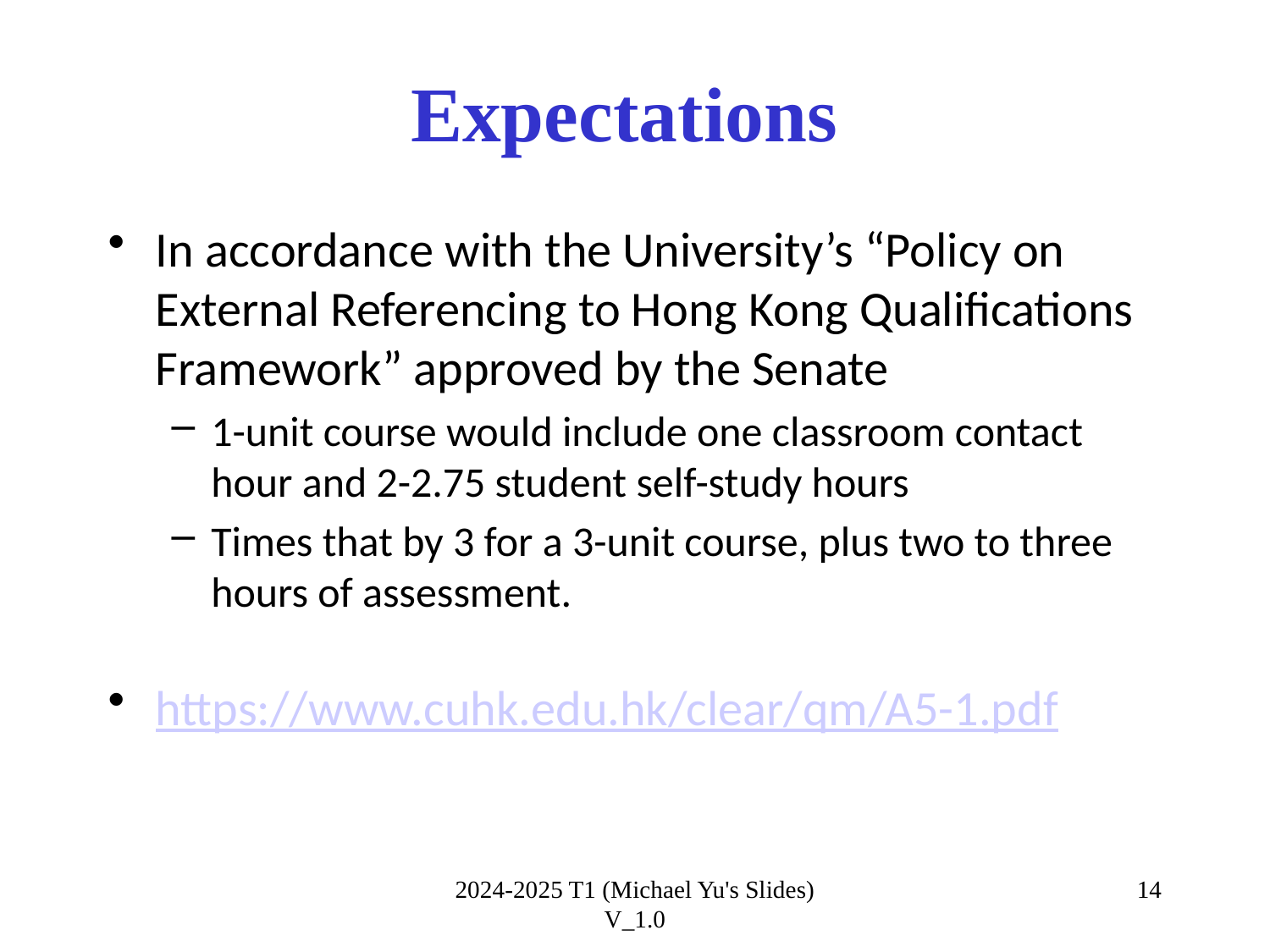

# Expectations
In accordance with the University’s “Policy on External Referencing to Hong Kong Qualifications Framework” approved by the Senate
1-unit course would include one classroom contact hour and 2-2.75 student self-study hours
Times that by 3 for a 3-unit course, plus two to three hours of assessment.
https://www.cuhk.edu.hk/clear/qm/A5-1.pdf
2024-2025 T1 (Michael Yu's Slides) V_1.0
14